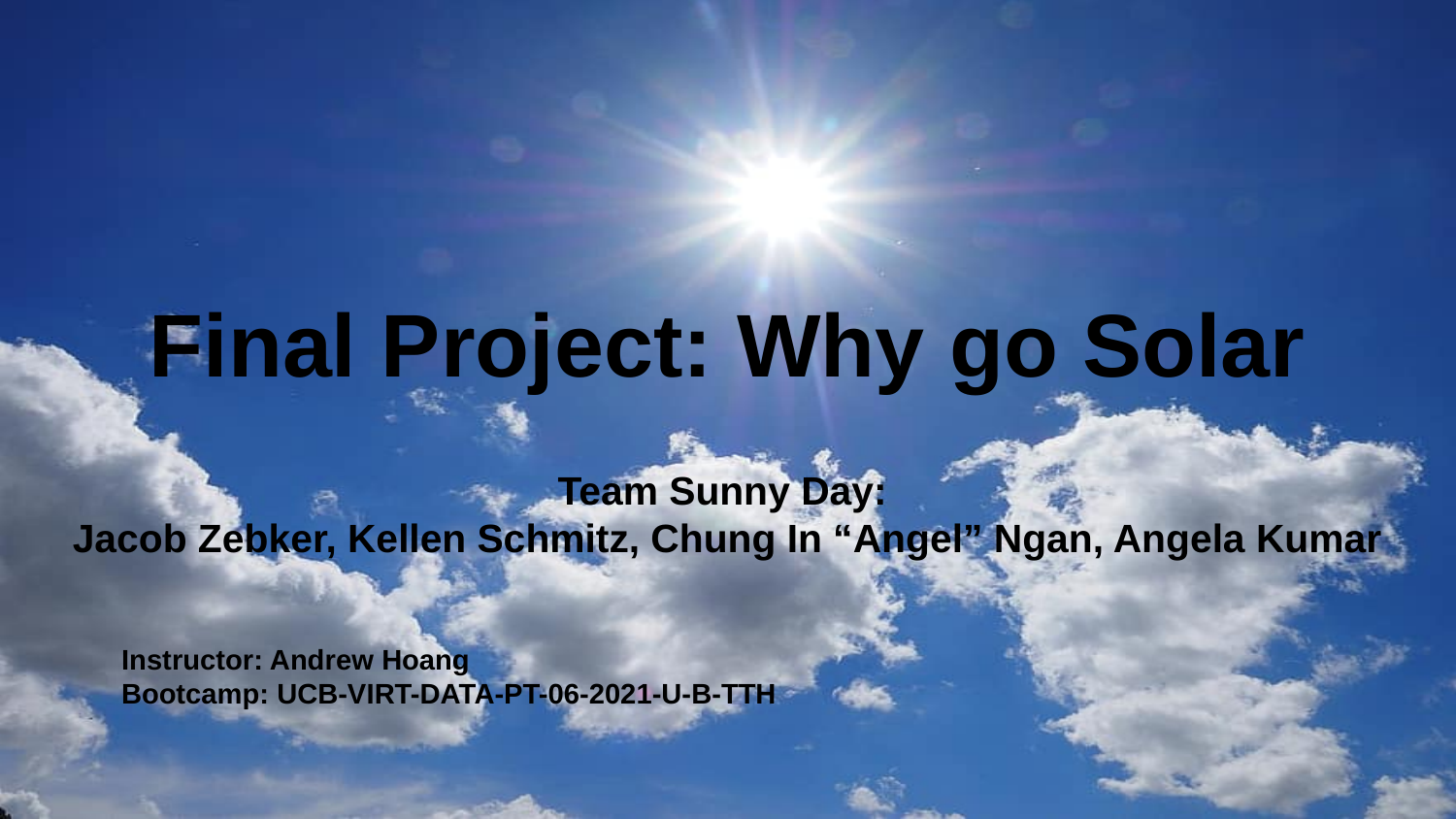

# Final Project: Why go Solar
Team Sunny Day:
Jacob Zebker, Kellen Schmitz, Chung In “Angel” Ngan, Angela Kumar
Instructor: Andrew Hoang
Bootcamp: UCB-VIRT-DATA-PT-06-2021-U-B-TTH